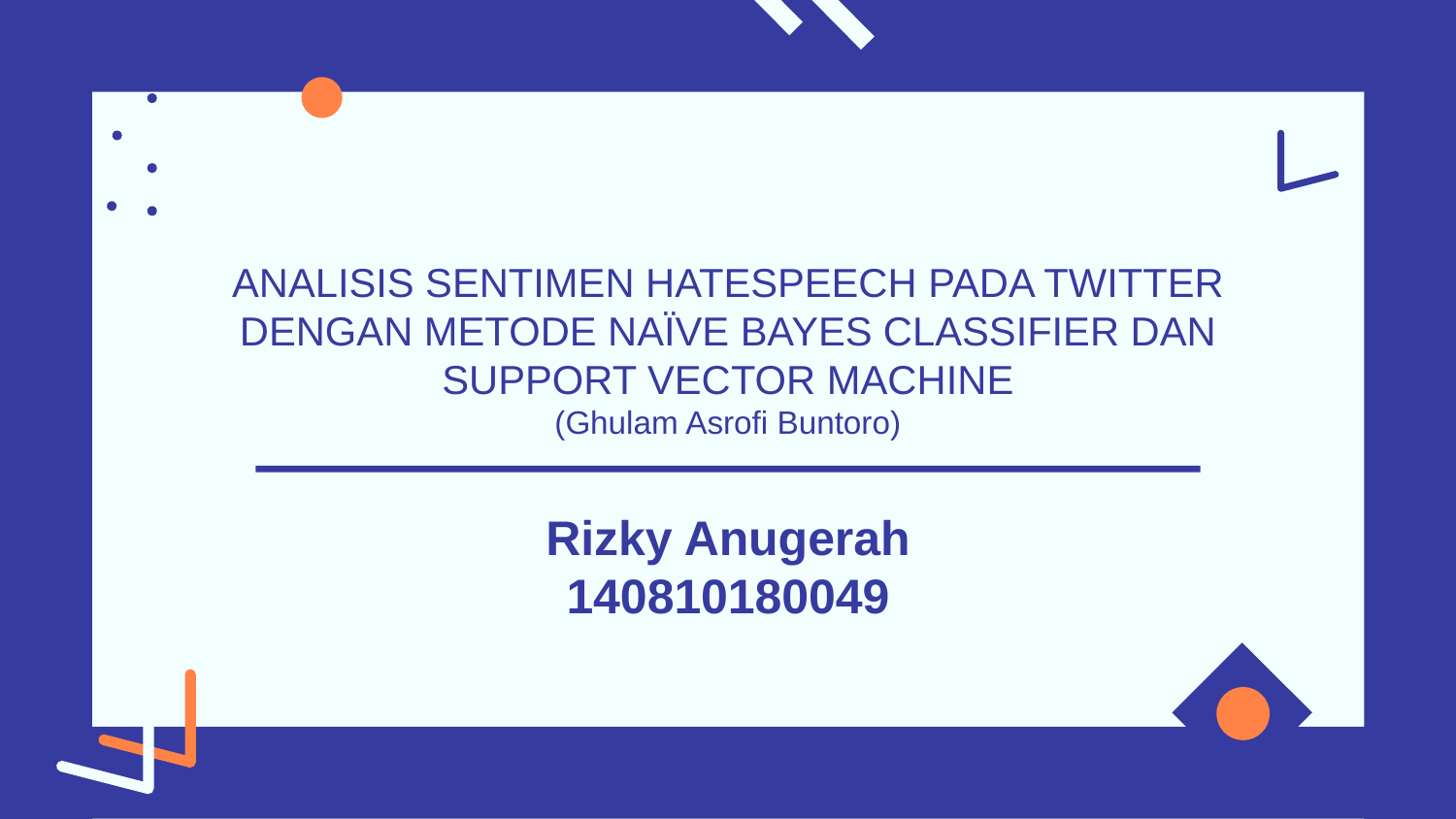

ANALISIS SENTIMEN HATESPEECH PADA TWITTER DENGAN METODE NAÏVE BAYES CLASSIFIER DAN SUPPORT VECTOR MACHINE
(Ghulam Asrofi Buntoro)
# Rizky Anugerah
140810180049